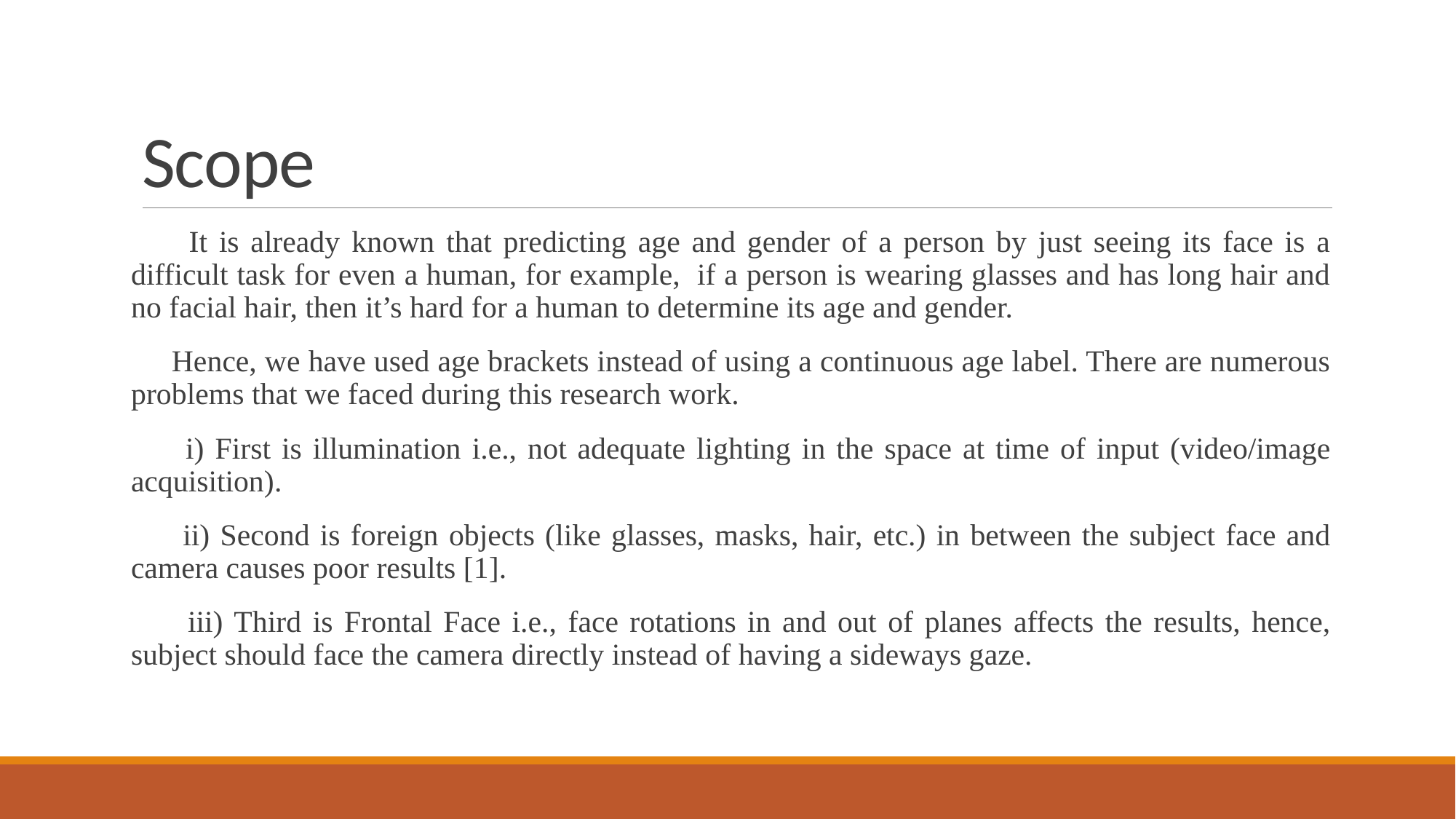

# Scope
     It is already known that predicting age and gender of a person by just seeing its face is a difficult task for even a human, for example,  if a person is wearing glasses and has long hair and no facial hair, then it’s hard for a human to determine its age and gender.
     Hence, we have used age brackets instead of using a continuous age label. There are numerous problems that we faced during this research work.
     i) First is illumination i.e., not adequate lighting in the space at time of input (video/image acquisition).
     ii) Second is foreign objects (like glasses, masks, hair, etc.) in between the subject face and camera causes poor results [1].
     iii) Third is Frontal Face i.e., face rotations in and out of planes affects the results, hence, subject should face the camera directly instead of having a sideways gaze.